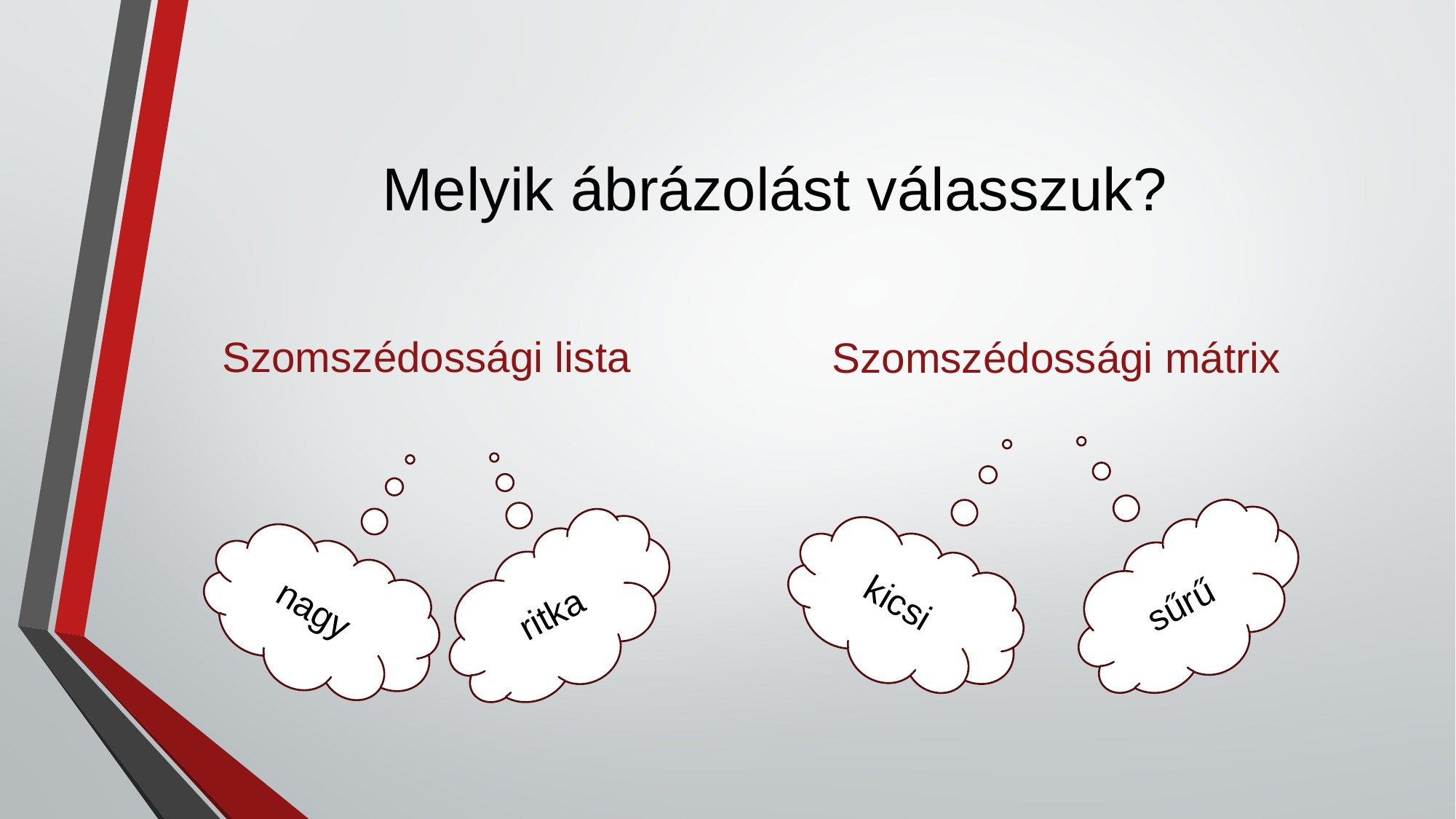

# Melyik ábrázolást válasszuk?
Szomszédossági lista
Szomszédossági mátrix
sűrű
kicsi
ritka
nagy